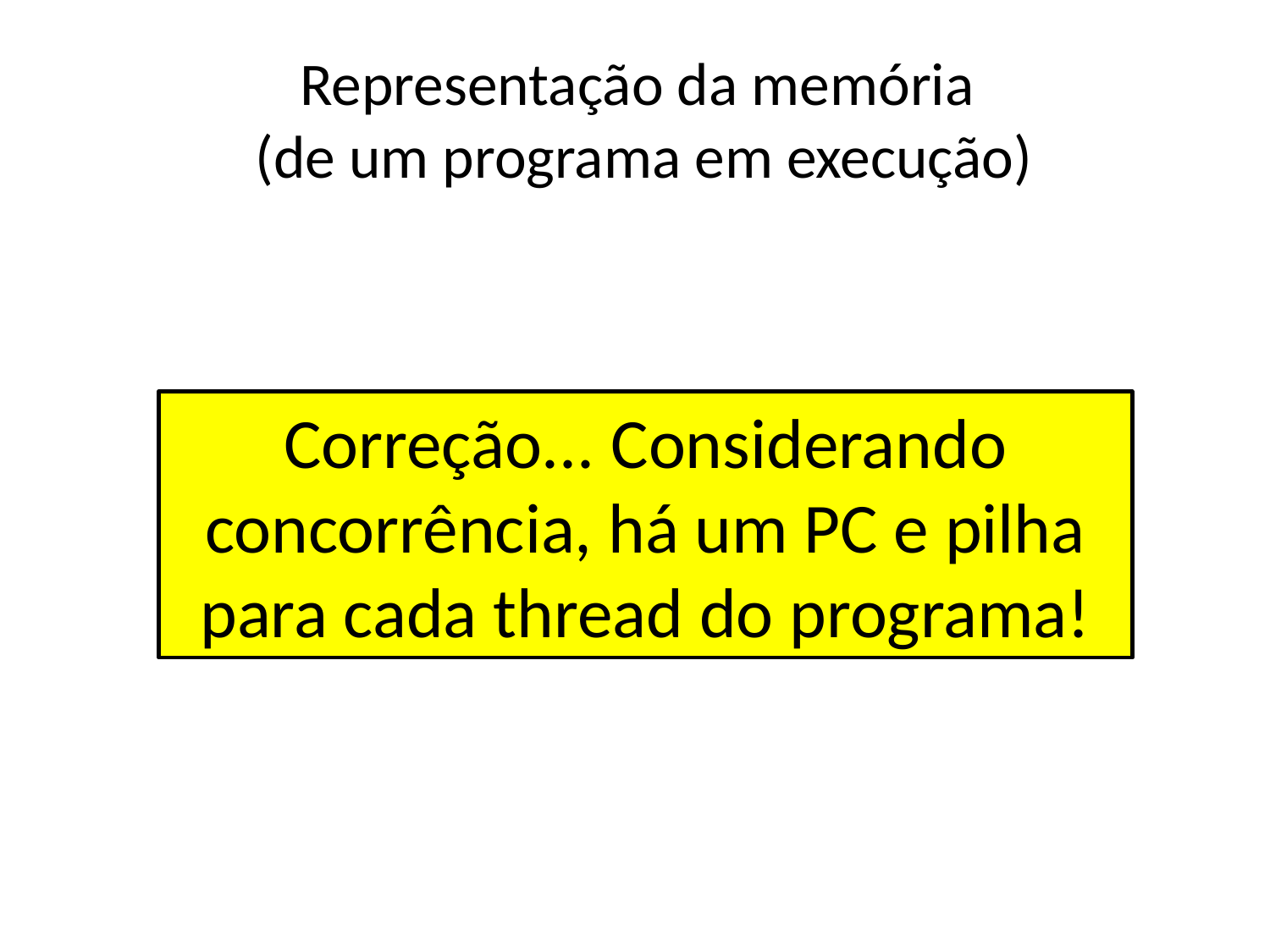

# Representação da memória (de um programa em execução)
Correção... Considerando concorrência, há um PC e pilha para cada thread do programa!